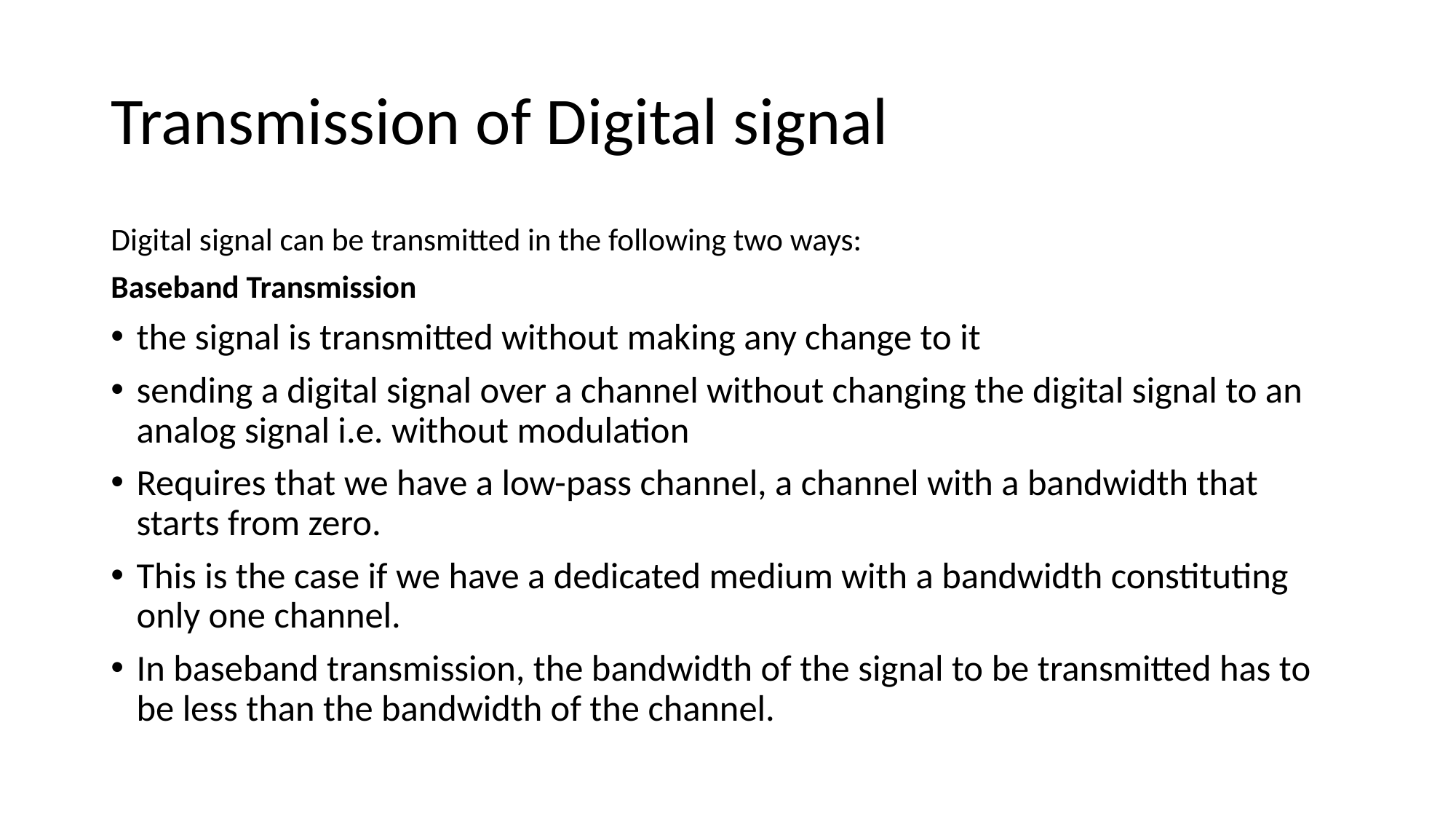

# Transmission of Digital signal
Digital signal can be transmitted in the following two ways:
Baseband Transmission
the signal is transmitted without making any change to it
sending a digital signal over a channel without changing the digital signal to an analog signal i.e. without modulation
Requires that we have a low-pass channel, a channel with a bandwidth that starts from zero.
This is the case if we have a dedicated medium with a bandwidth constituting only one channel.
In baseband transmission, the bandwidth of the signal to be transmitted has to be less than the bandwidth of the channel.